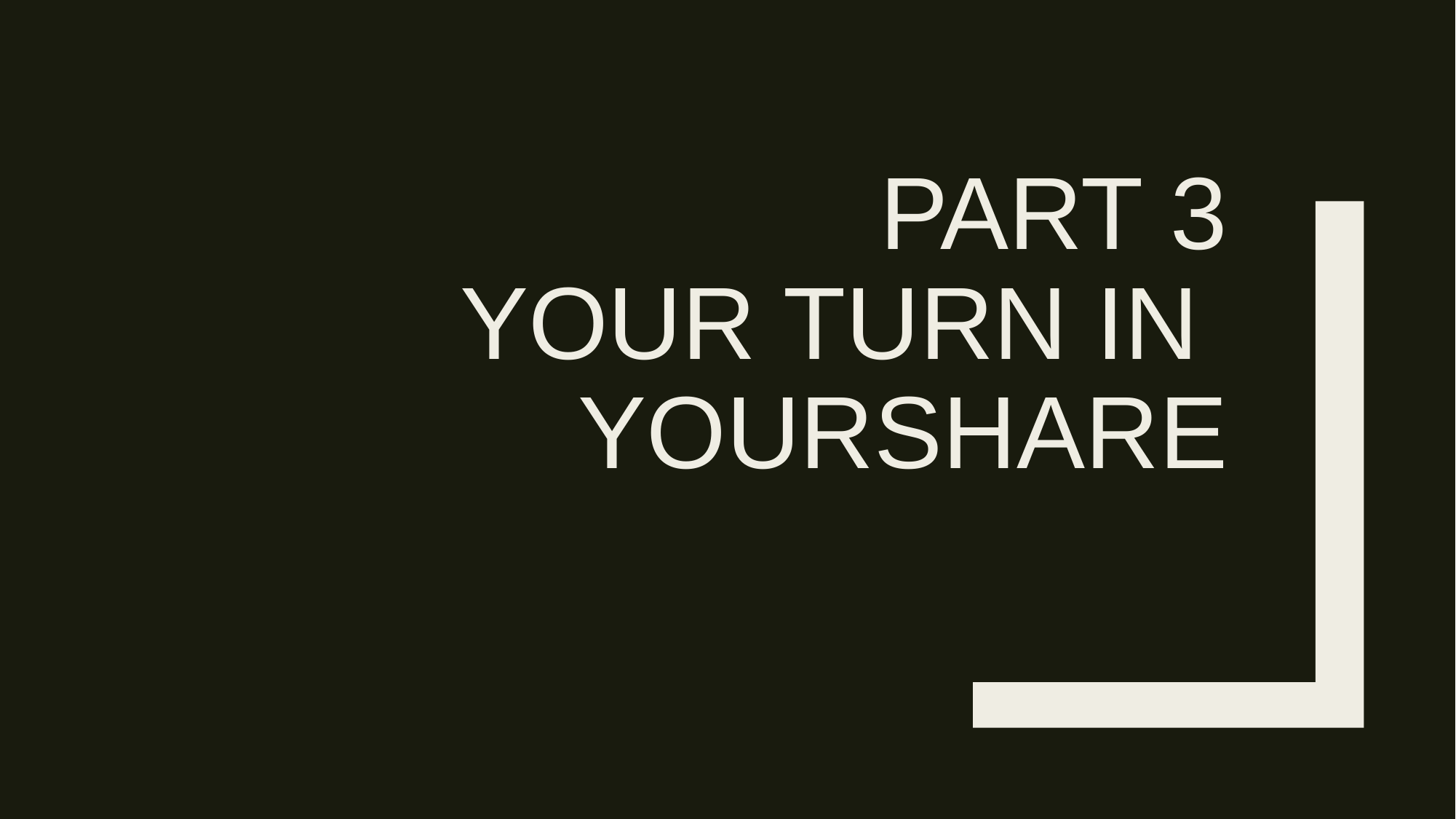

# PART 3 YOUR TURN IN
YOURSHARE